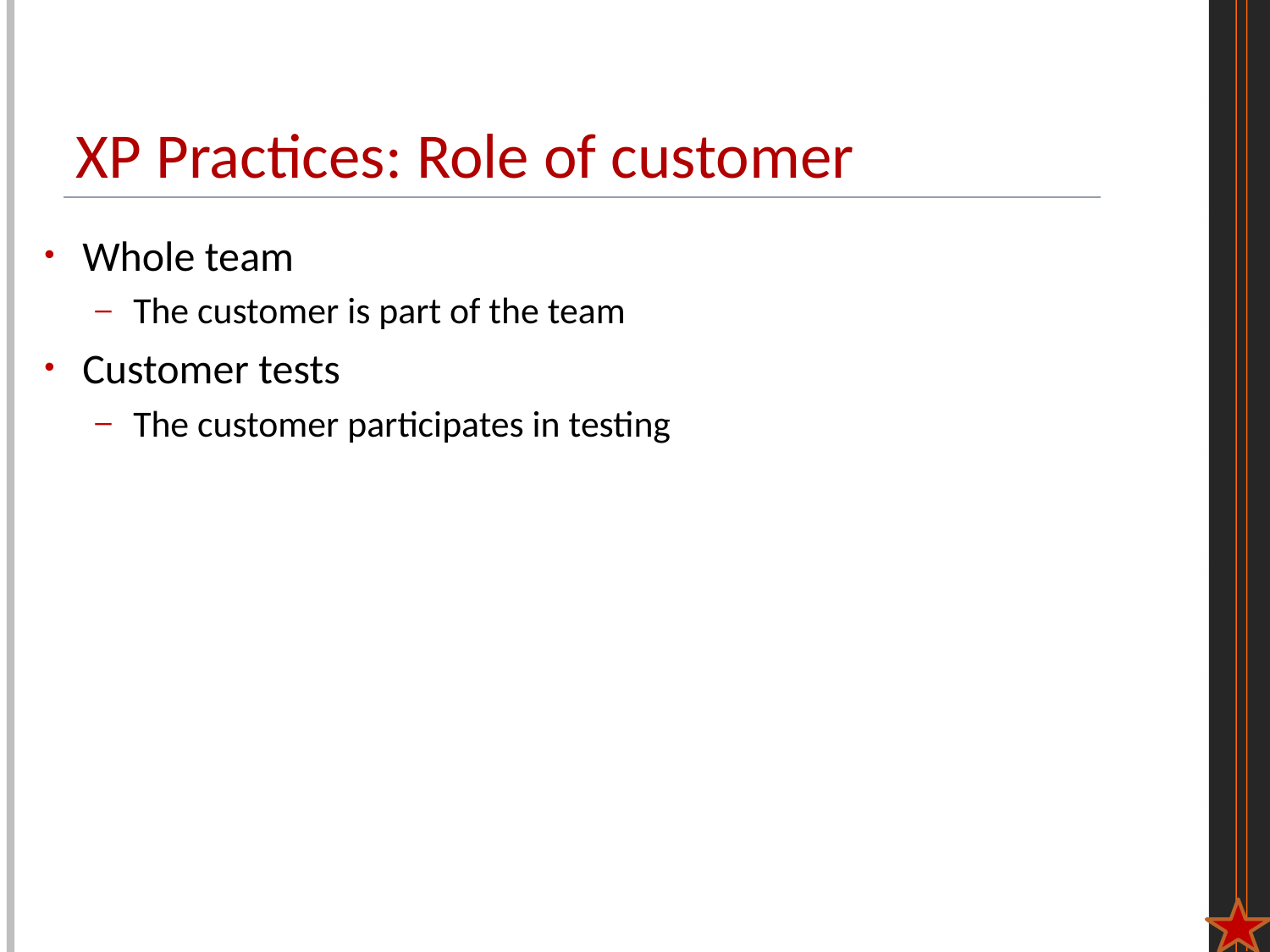

# XP Practices: Role of customer
Whole team
The customer is part of the team
Customer tests
The customer participates in testing